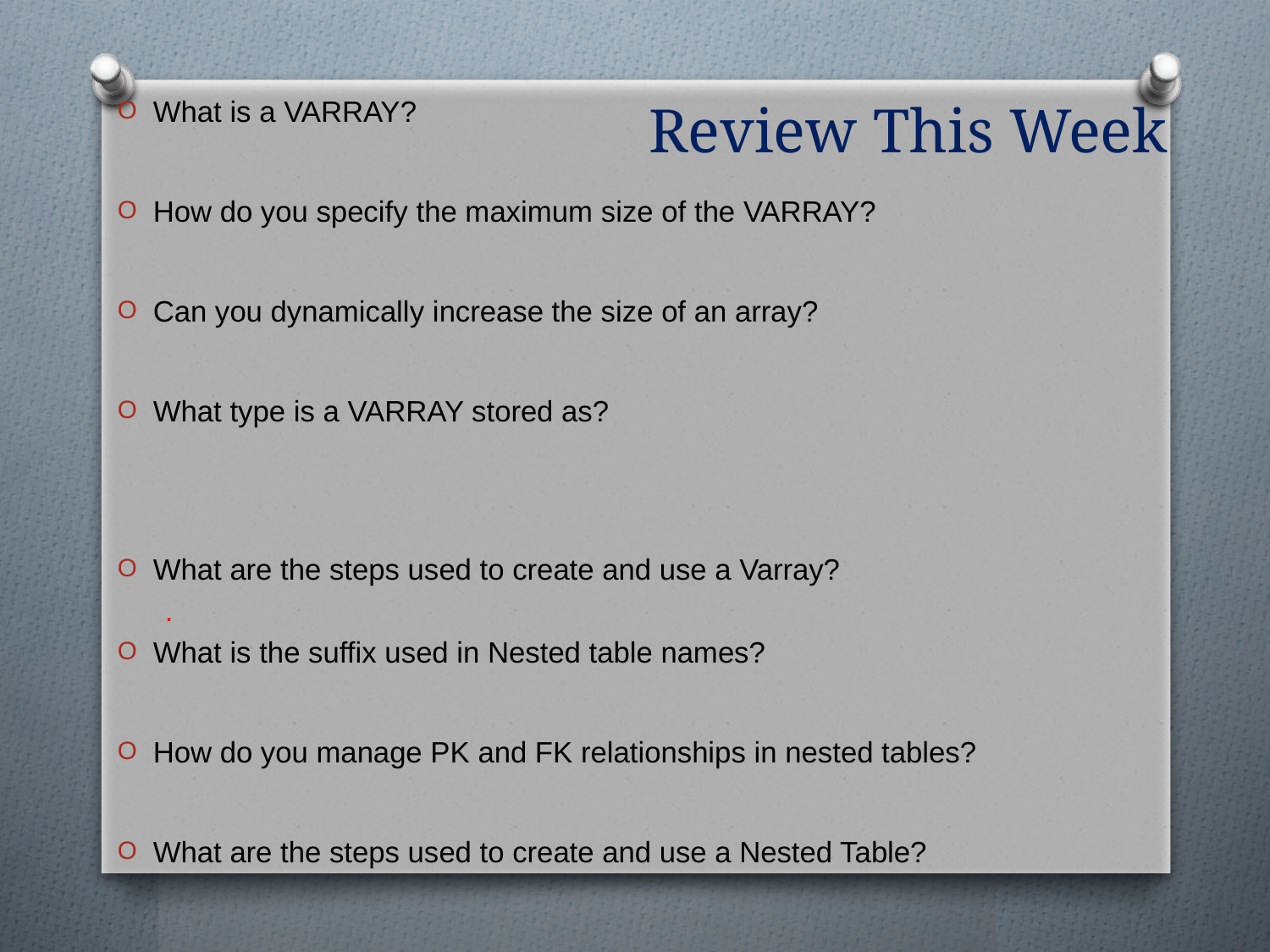

Review This Week
What is a VARRAY?

How do you specify the maximum size of the VARRAY?

Can you dynamically increase the size of an array?

What type is a VARRAY stored as?

What are the steps used to create and use a Varray?
.
What is the suffix used in Nested table names?

How do you manage PK and FK relationships in nested tables?

What are the steps used to create and use a Nested Table?